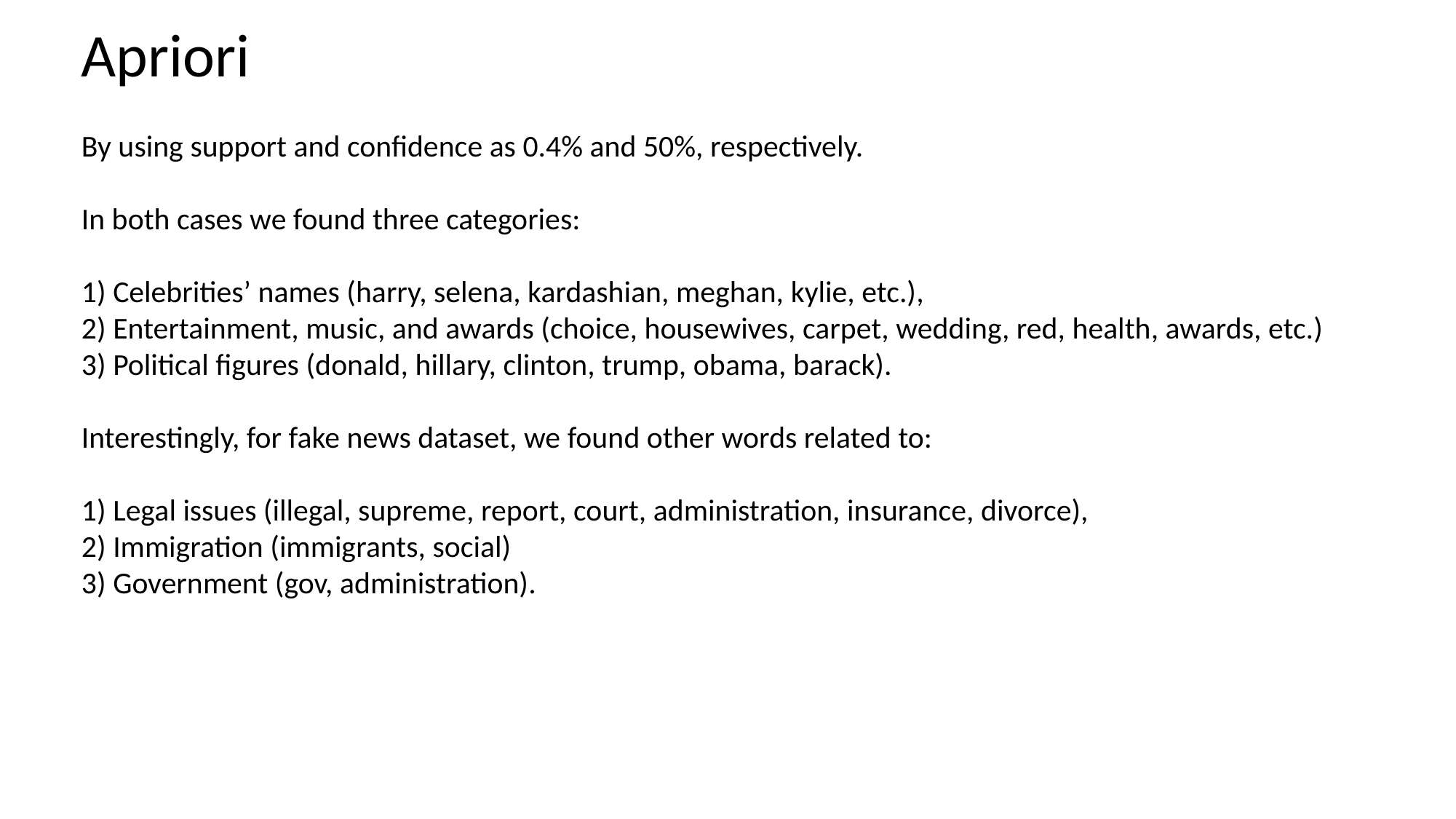

Apriori
By using support and confidence as 0.4% and 50%, respectively.

In both cases we found three categories:

1) Celebrities’ names (harry, selena, kardashian, meghan, kylie, etc.),
2) Entertainment, music, and awards (choice, housewives, carpet, wedding, red, health, awards, etc.)
3) Political figures (donald, hillary, clinton, trump, obama, barack).

Interestingly, for fake news dataset, we found other words related to:

1) Legal issues (illegal, supreme, report, court, administration, insurance, divorce),
2) Immigration (immigrants, social)
3) Government (gov, administration).